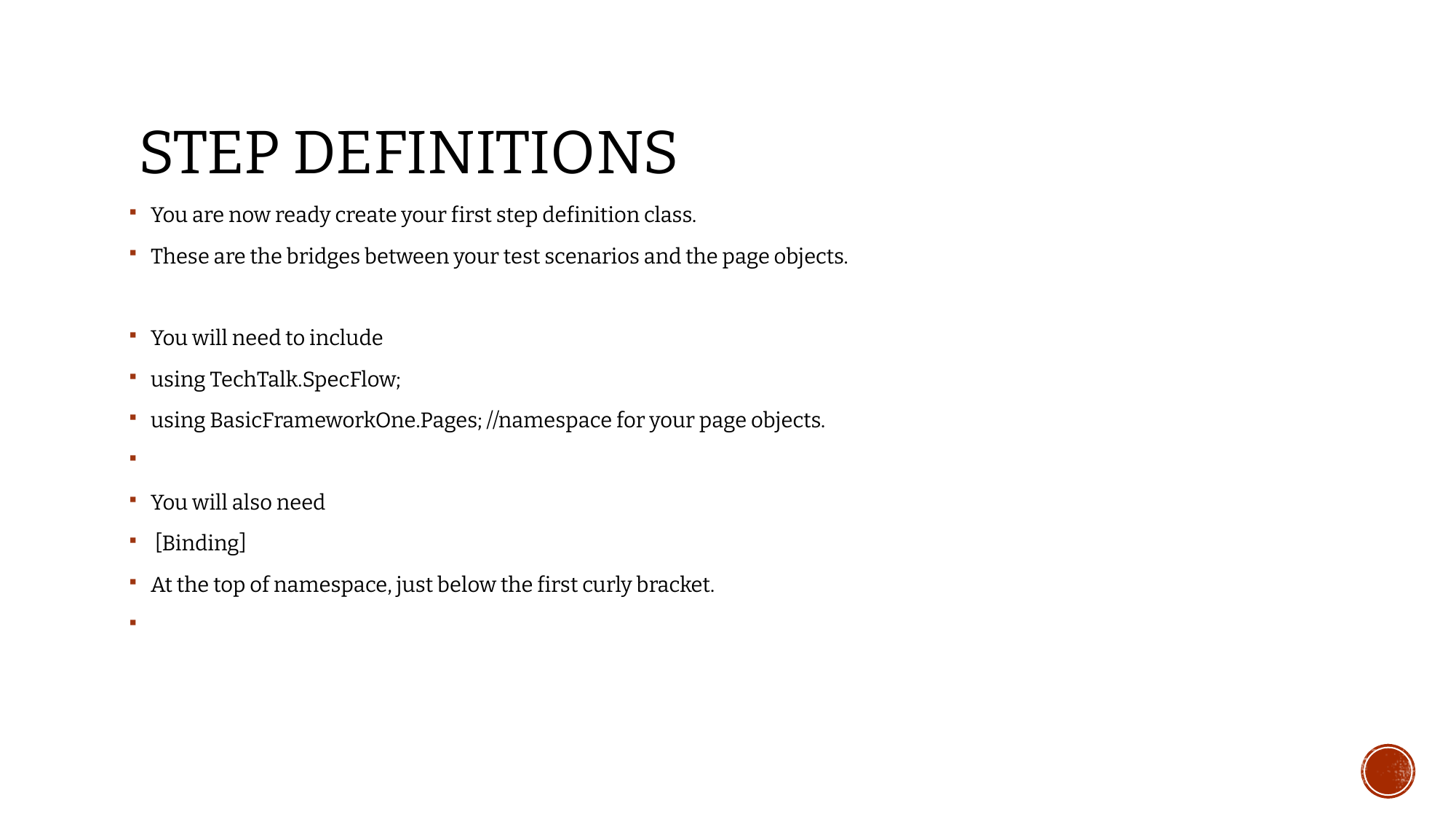

# Step Definitions
You are now ready create your first step definition class.
These are the bridges between your test scenarios and the page objects.

You will need to include
using TechTalk.SpecFlow;
using BasicFrameworkOne.Pages; //namespace for your page objects.

You will also need
 [Binding]
At the top of namespace, just below the first curly bracket.